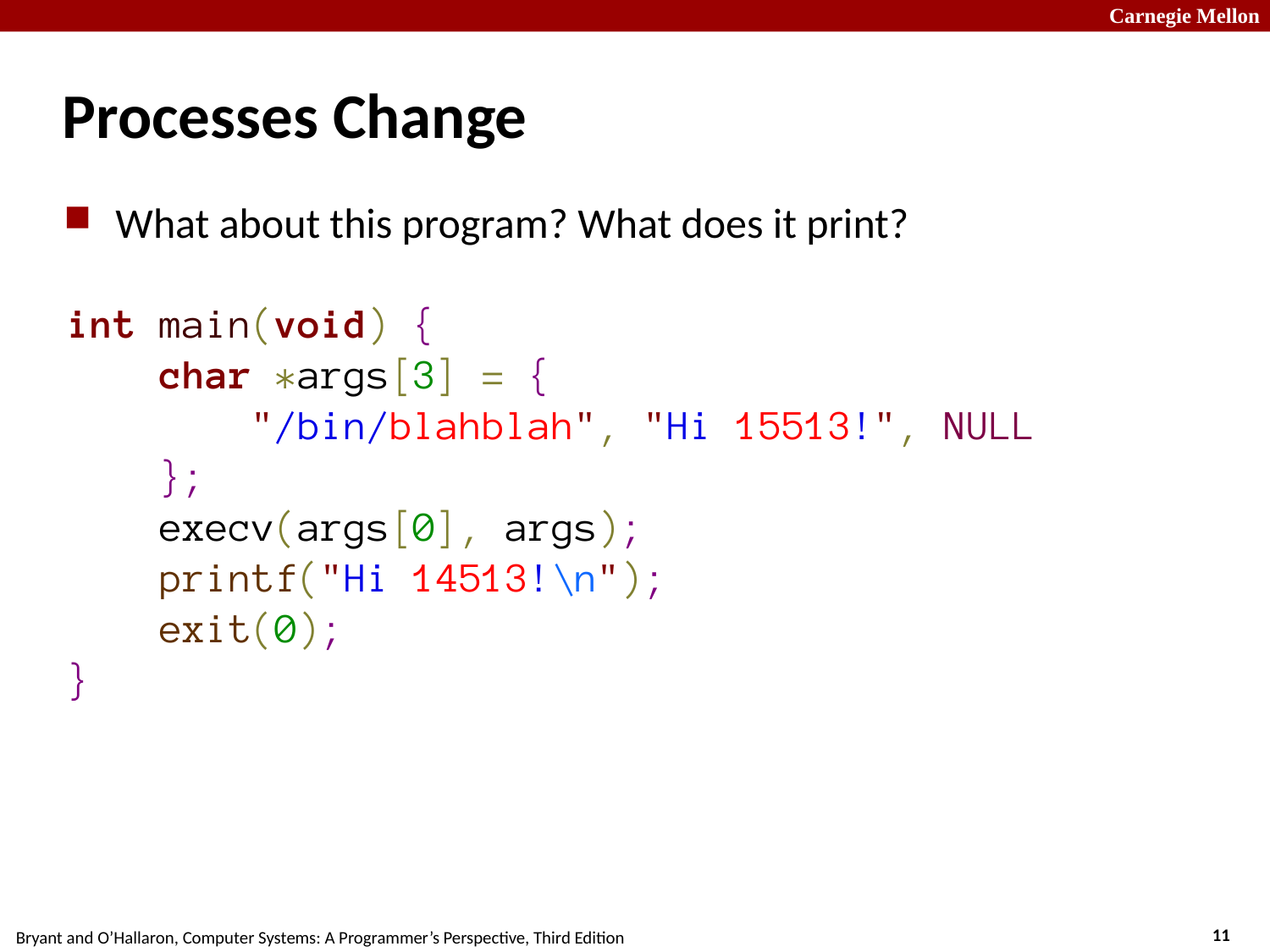

# Processes Change
What about this program? What does it print?

int main(void) {
    char *args[3] = {
        "/bin/blahblah", "Hi 15513!", NULL
    };
    execv(args[0], args);
    printf("Hi 14513!\n");
    exit(0);
}